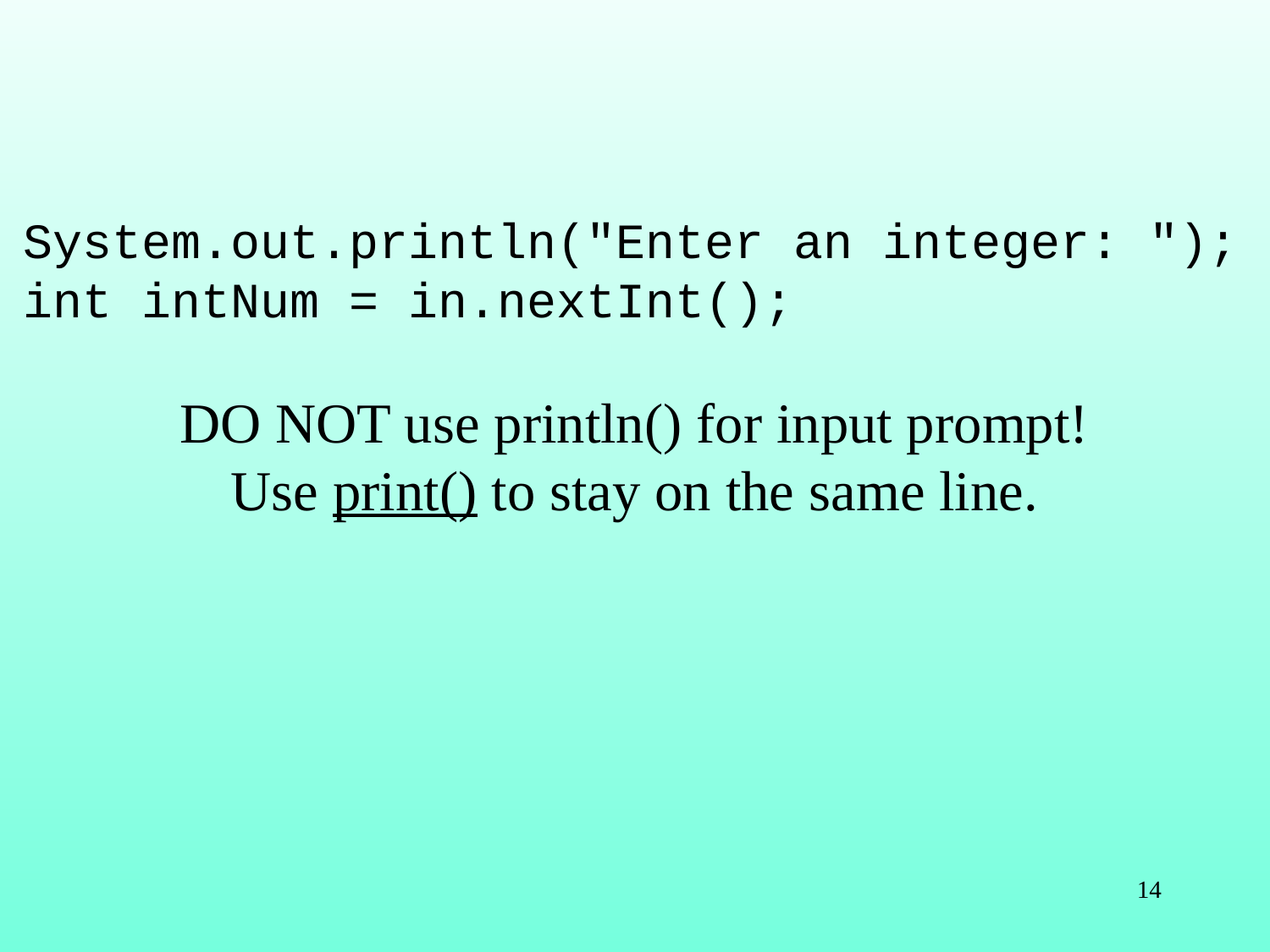

System.out.println("Enter an integer: ");
int intNum = in.nextInt();

DO NOT use println() for input prompt!
Use print() to stay on the same line.
14